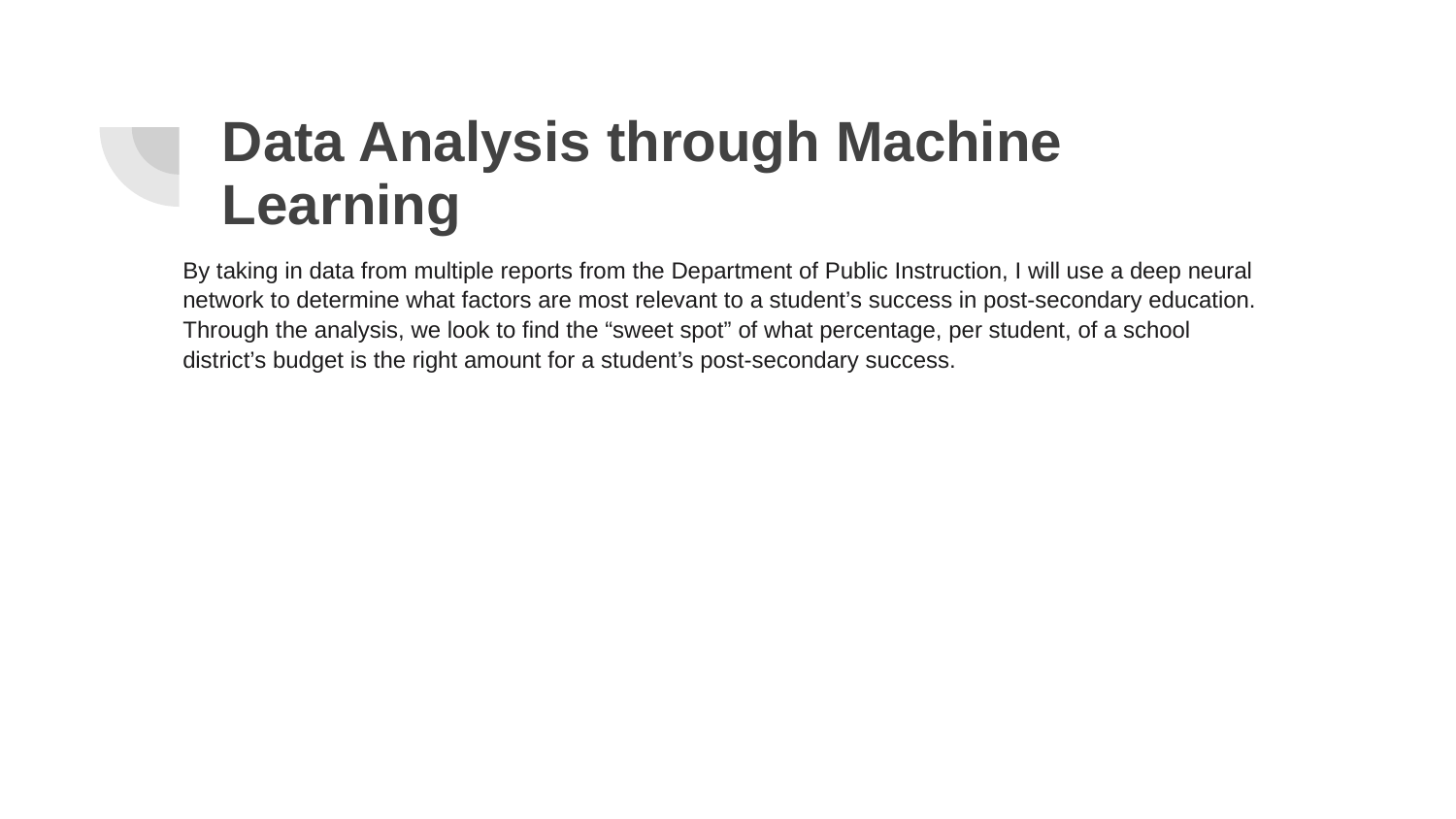

# Data Analysis through Machine Learning
By taking in data from multiple reports from the Department of Public Instruction, I will use a deep neural network to determine what factors are most relevant to a student’s success in post-secondary education.  Through the analysis, we look to find the “sweet spot” of what percentage, per student, of a school district’s budget is the right amount for a student’s post-secondary success.